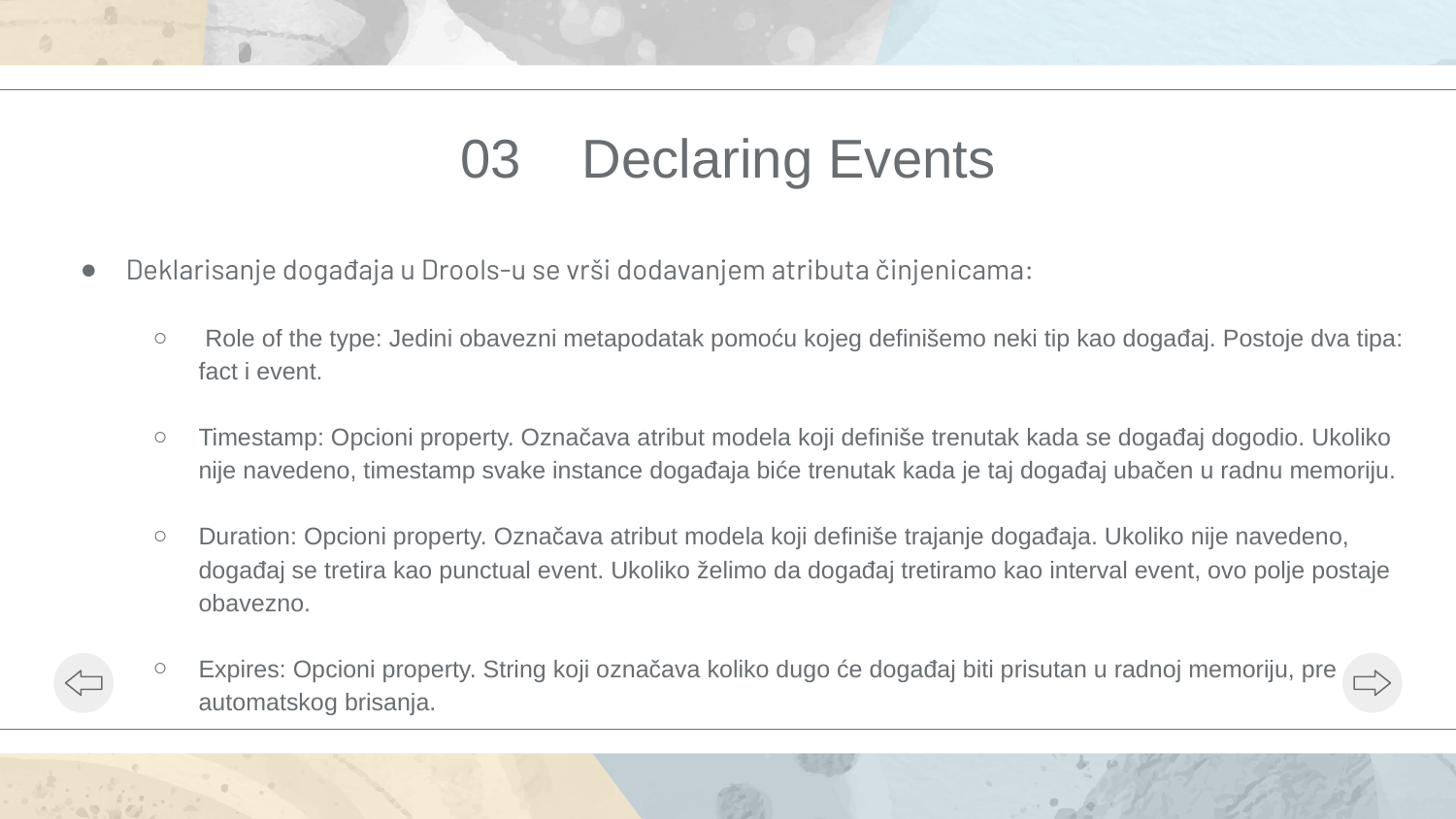

# 03    Declaring Events
Deklarisanje događaja u Drools-u se vrši dodavanjem atributa činjenicama:
 Role of the type: Jedini obavezni metapodatak pomoću kojeg definišemo neki tip kao događaj. Postoje dva tipa: fact i event.
Timestamp: Opcioni property. Označava atribut modela koji definiše trenutak kada se događaj dogodio. Ukoliko nije navedeno, timestamp svake instance događaja biće trenutak kada je taj događaj ubačen u radnu memoriju.
Duration: Opcioni property. Označava atribut modela koji definiše trajanje događaja. Ukoliko nije navedeno, događaj se tretira kao punctual event. Ukoliko želimo da događaj tretiramo kao interval event, ovo polje postaje obavezno.
Expires: Opcioni property. String koji označava koliko dugo će događaj biti prisutan u radnoj memoriju, pre automatskog brisanja.